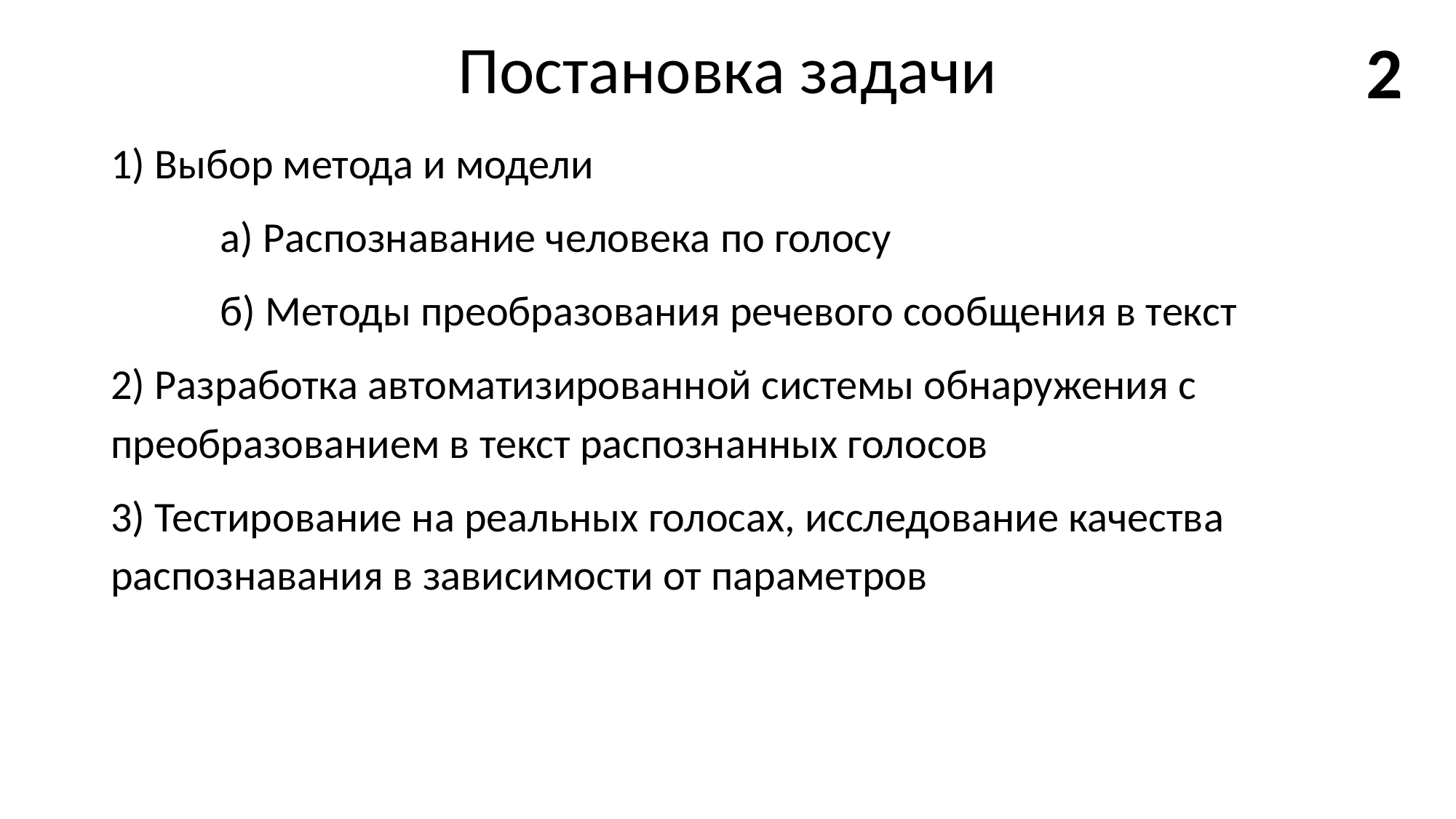

# Постановка задачи
2
1) Выбор метода и модели
	а) Распознавание человека по голосу
	б) Методы преобразования речевого сообщения в текст
2) Разработка автоматизированной системы обнаружения с преобразованием в текст распознанных голосов
3) Тестирование на реальных голосах, исследование качества распознавания в зависимости от параметров